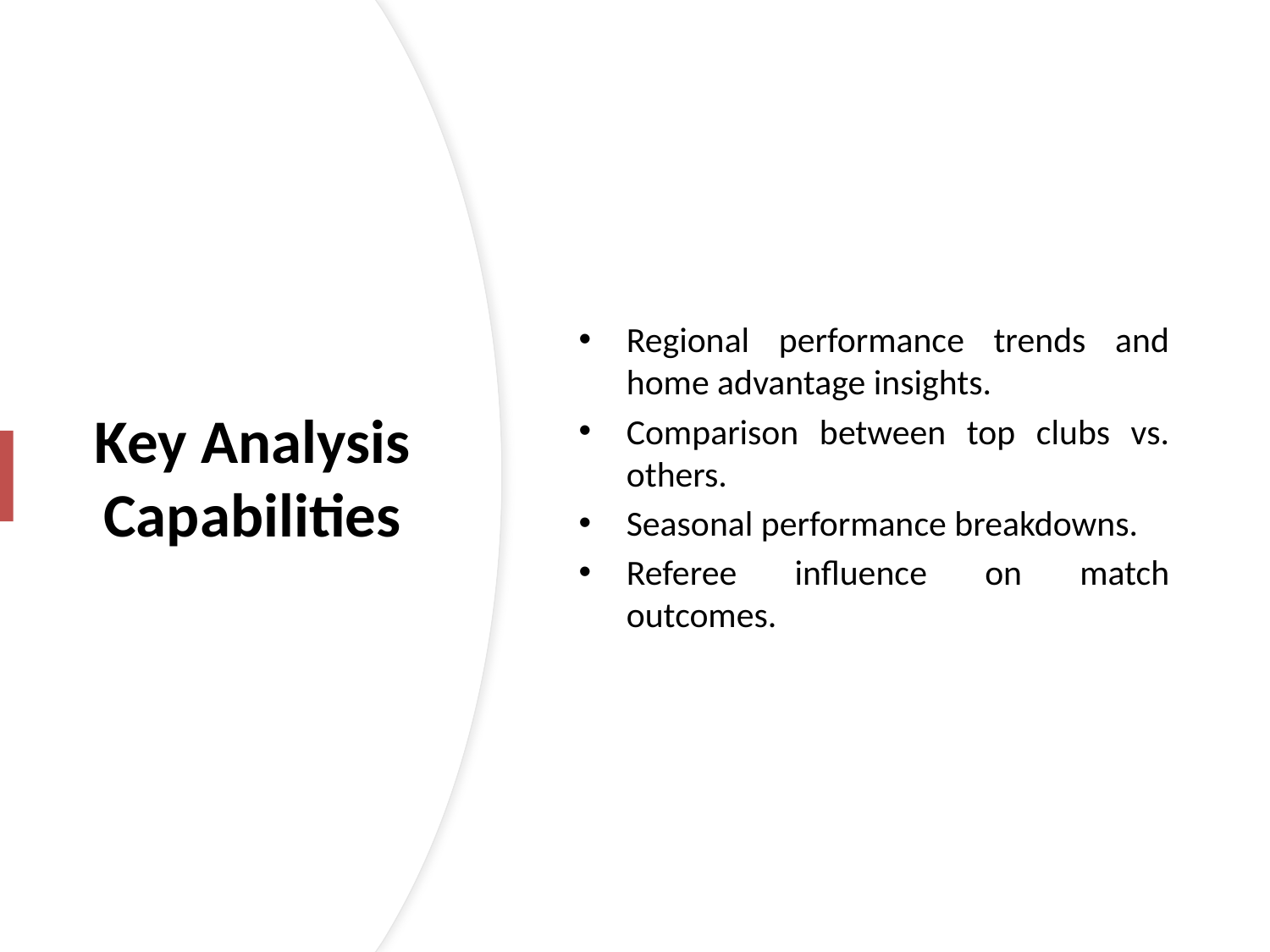

Regional performance trends and home advantage insights.
Comparison between top clubs vs. others.
Seasonal performance breakdowns.
Referee influence on match outcomes.
# Key Analysis Capabilities